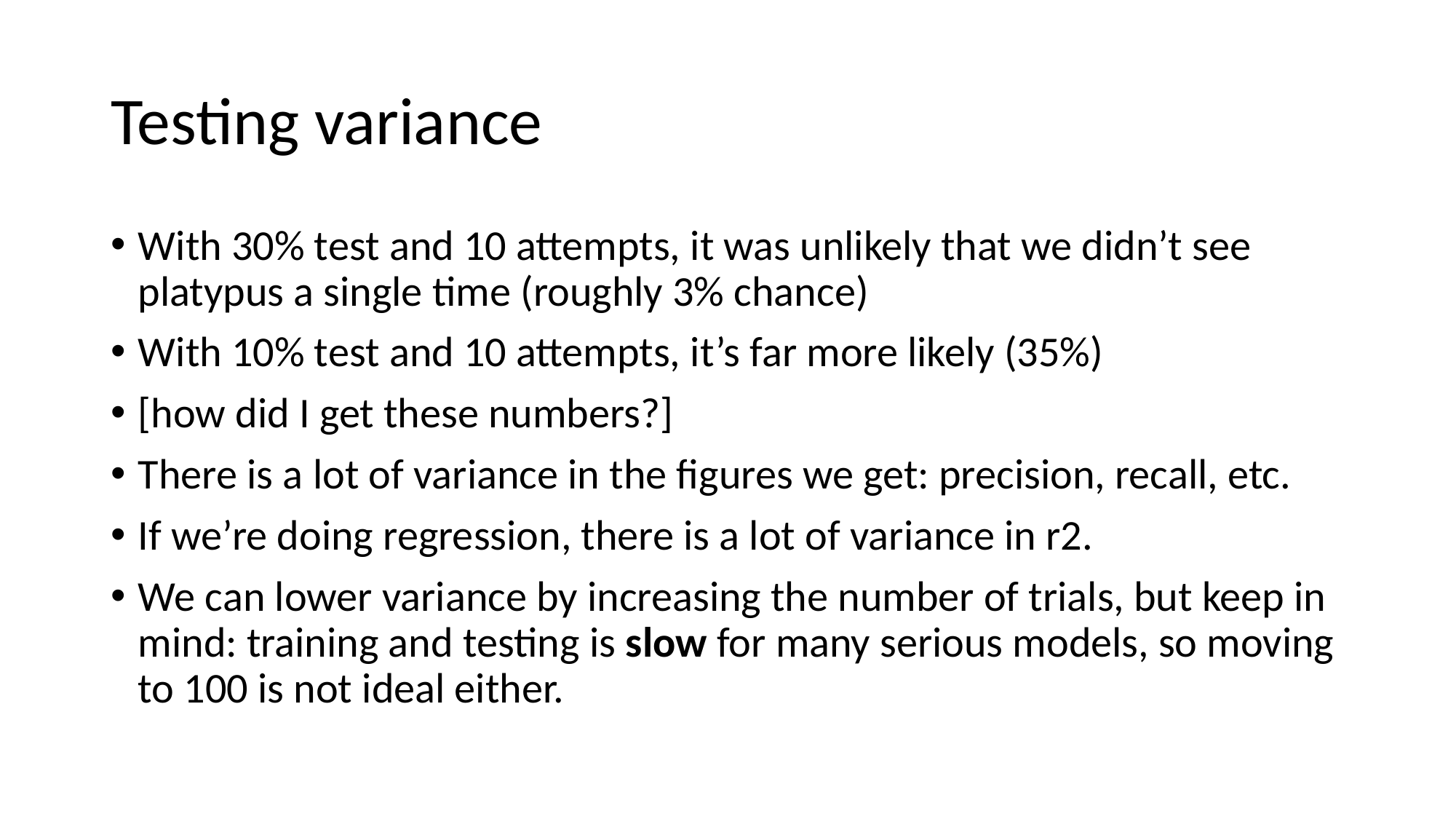

# Testing variance
With 30% test and 10 attempts, it was unlikely that we didn’t see platypus a single time (roughly 3% chance)
With 10% test and 10 attempts, it’s far more likely (35%)
[how did I get these numbers?]
There is a lot of variance in the figures we get: precision, recall, etc.
If we’re doing regression, there is a lot of variance in r2.
We can lower variance by increasing the number of trials, but keep in mind: training and testing is slow for many serious models, so moving to 100 is not ideal either.